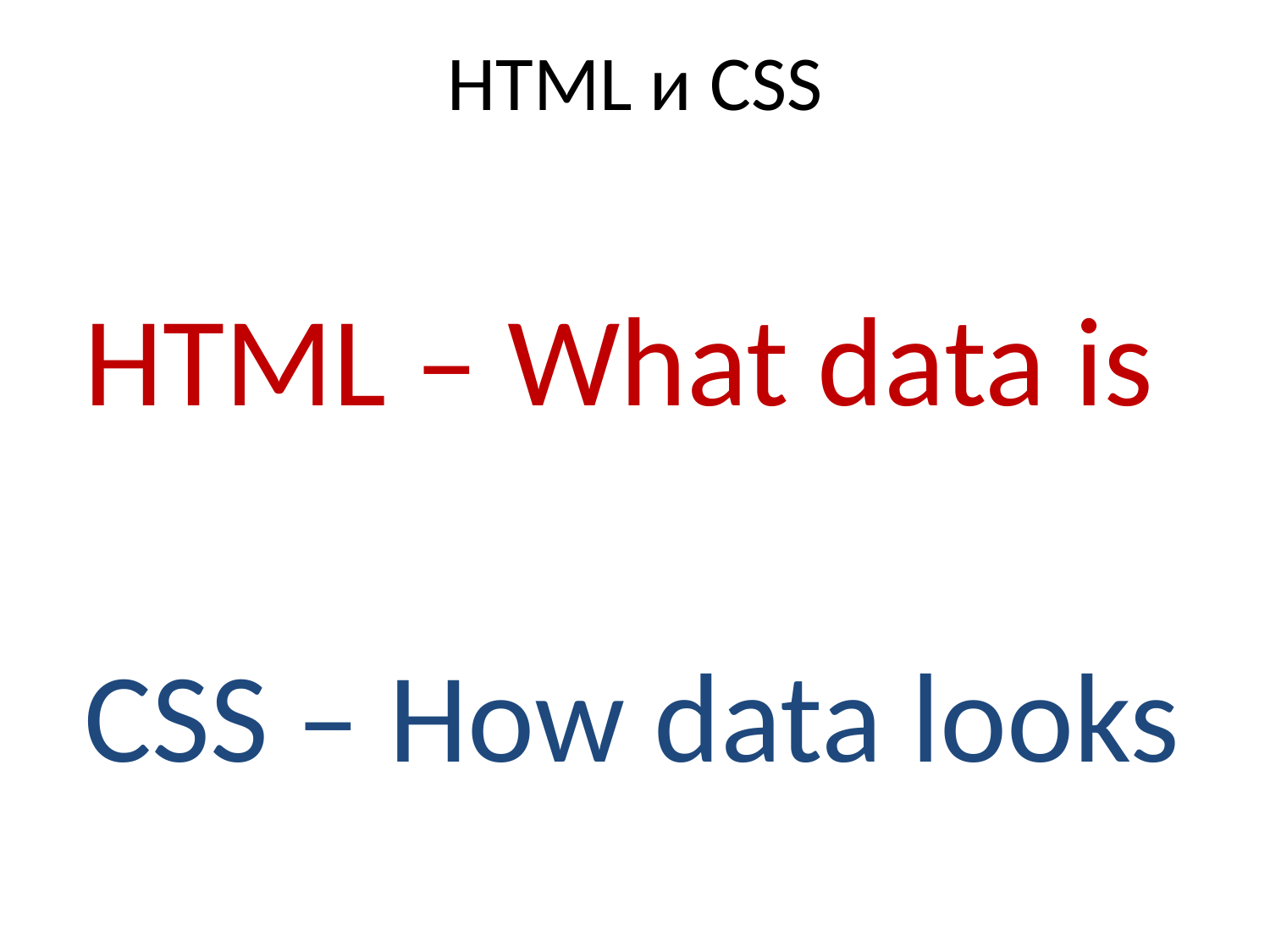

# HTML и CSS

HTML – What data is

CSS – How data looks